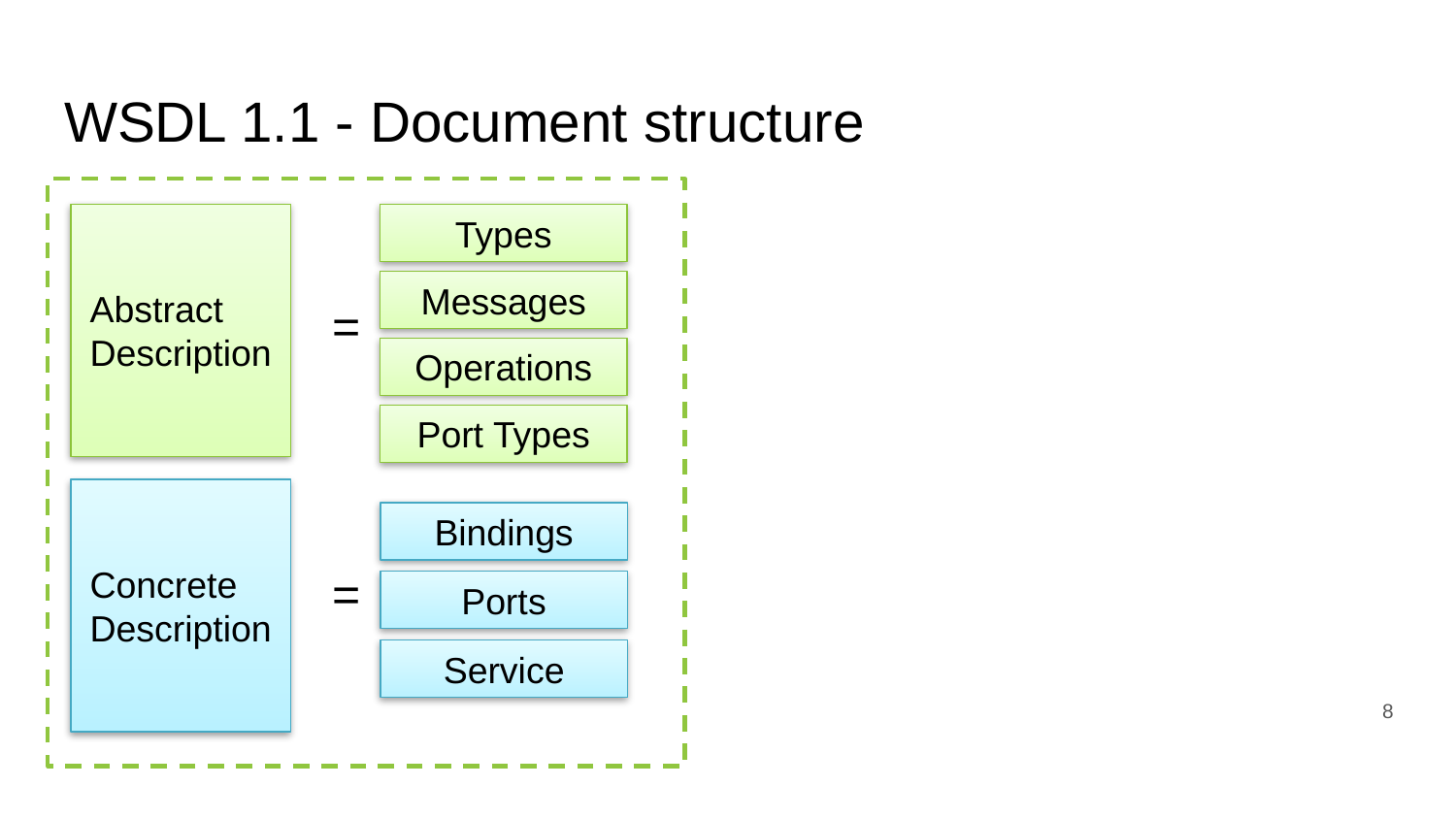

# WSDL 1.1 - Document structure

Abstract
Description
Types
Messages
=
Operations
Port Types
Concrete
Description
Bindings
=
Ports
Service
8